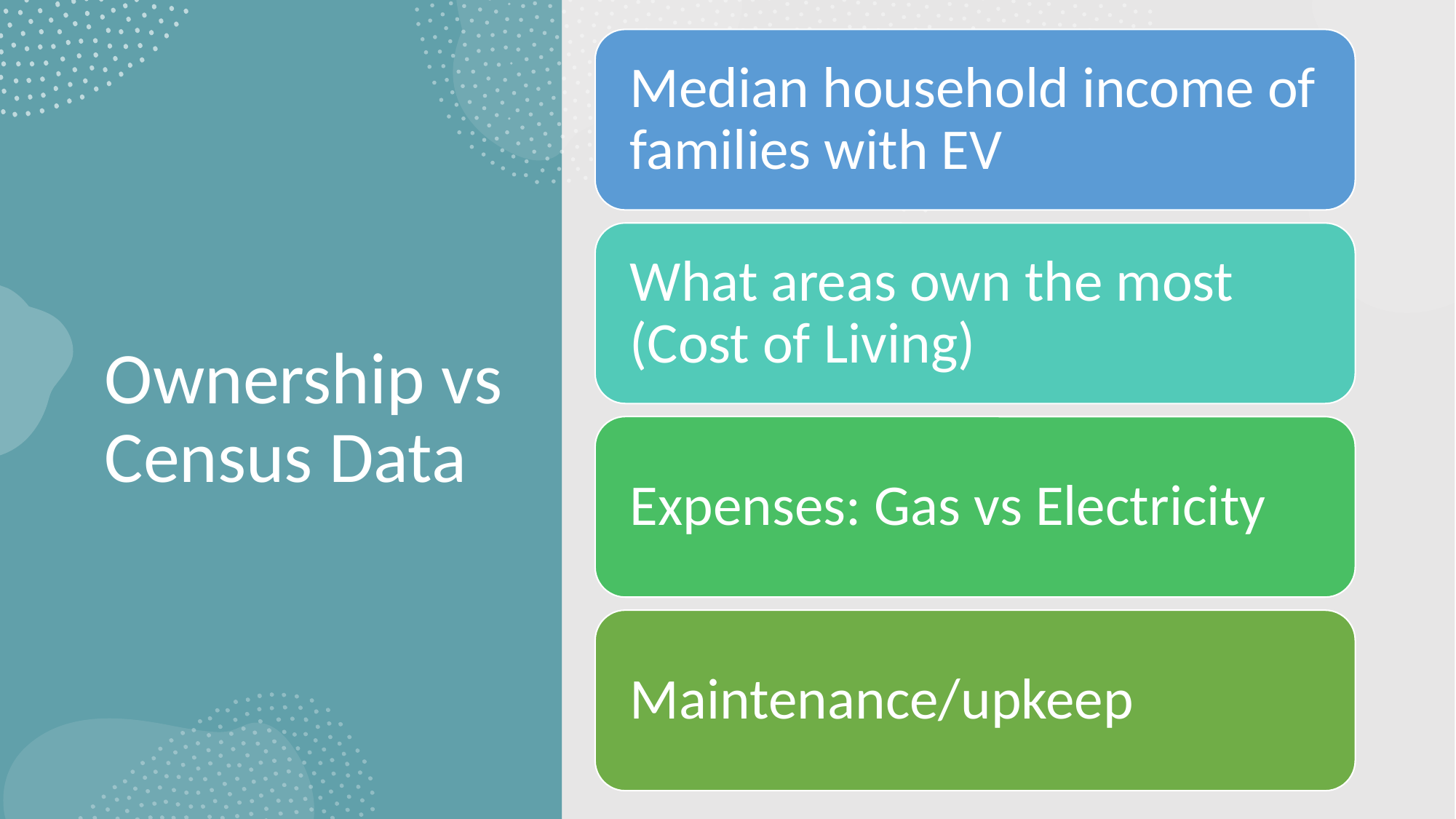

Median household income of families with EV
What areas own the most (Cost of Living)
Expenses: Gas vs Electricity
Maintenance/upkeep
# Ownership vs Census Data